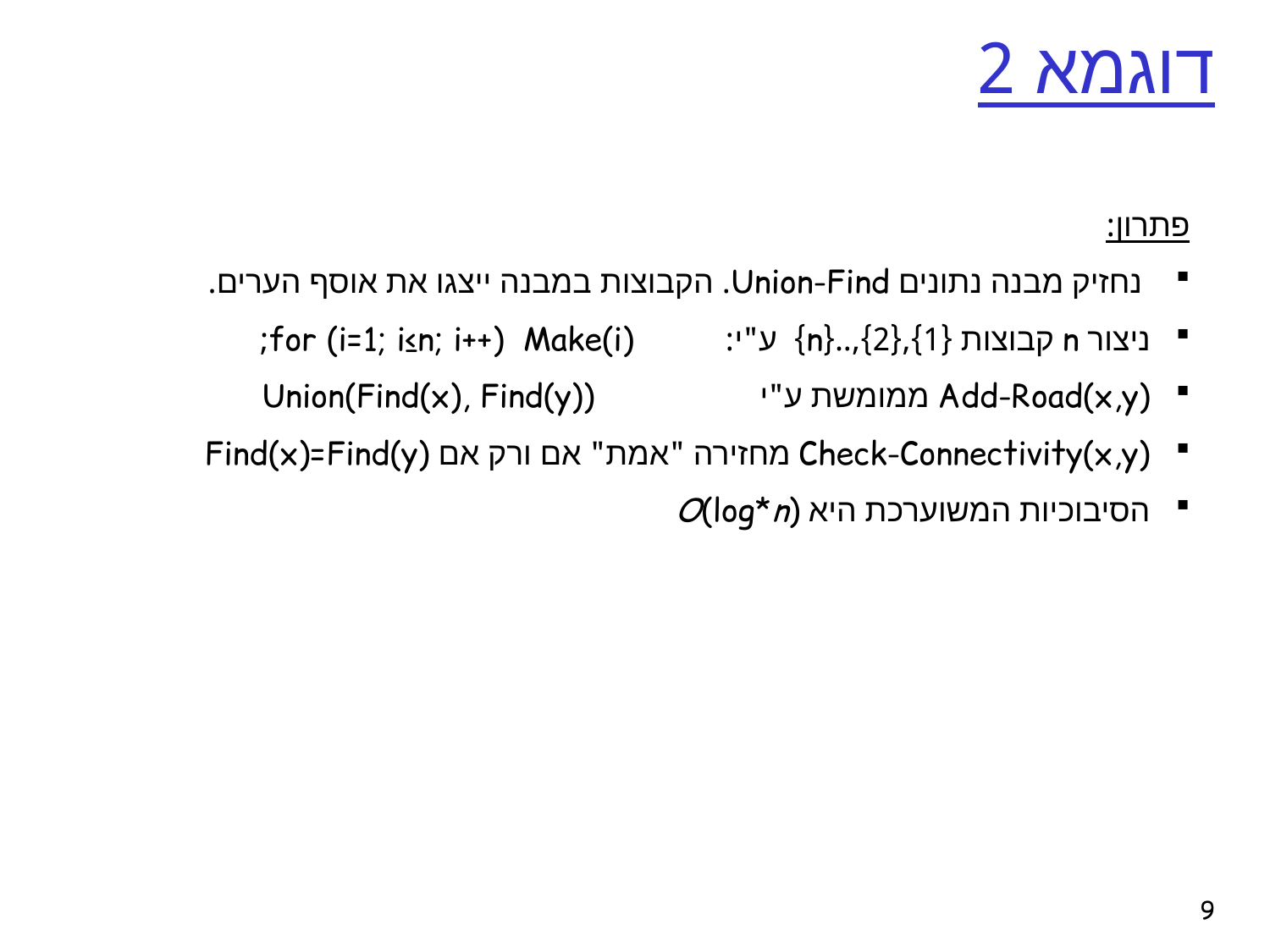

# דוגמא 2
פתרון:
 נחזיק מבנה נתונים Union-Find. הקבוצות במבנה ייצגו את אוסף הערים.
ניצור n קבוצות {1},{2},..{n}  ע"י:           for (i=1; i≤n; i++)  Make(i);
Add-Road(x,y) ממומשת ע"י                    Union(Find(x), Find(y))
Check-Connectivity(x,y) מחזירה "אמת" אם ורק אם Find(x)=Find(y)
הסיבוכיות המשוערכת היא O(log*n)

9